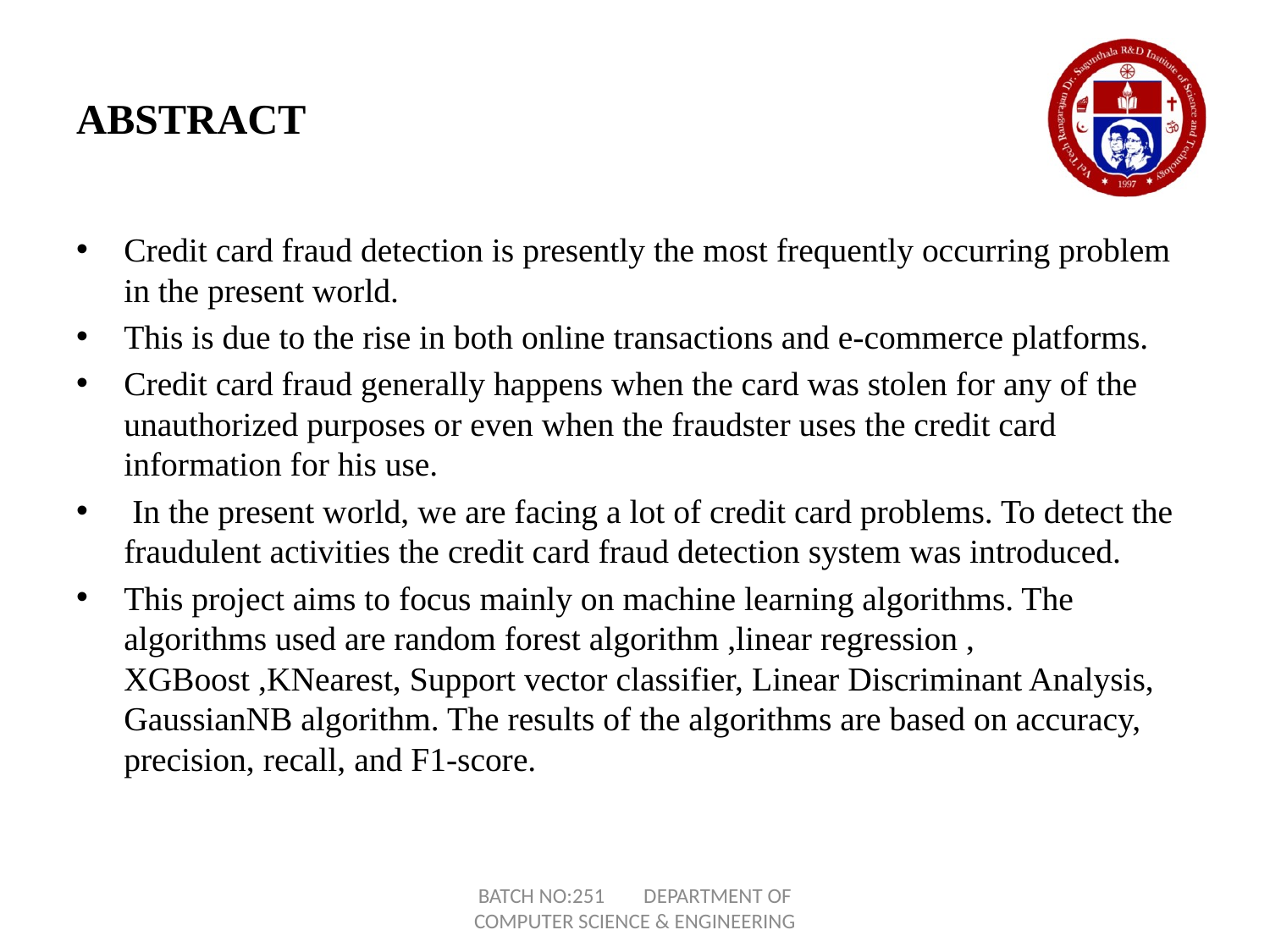

# ABSTRACT
Credit card fraud detection is presently the most frequently occurring problem in the present world.
This is due to the rise in both online transactions and e-commerce platforms.
Credit card fraud generally happens when the card was stolen for any of the unauthorized purposes or even when the fraudster uses the credit card information for his use.
 In the present world, we are facing a lot of credit card problems. To detect the fraudulent activities the credit card fraud detection system was introduced.
This project aims to focus mainly on machine learning algorithms. The algorithms used are random forest algorithm ,linear regression , XGBoost ,KNearest, Support vector classifier, Linear Discriminant Analysis, GaussianNB algorithm. The results of the algorithms are based on accuracy, precision, recall, and F1-score.

BATCH NO:251        DEPARTMENT OF COMPUTER SCIENCE & ENGINEERING
3